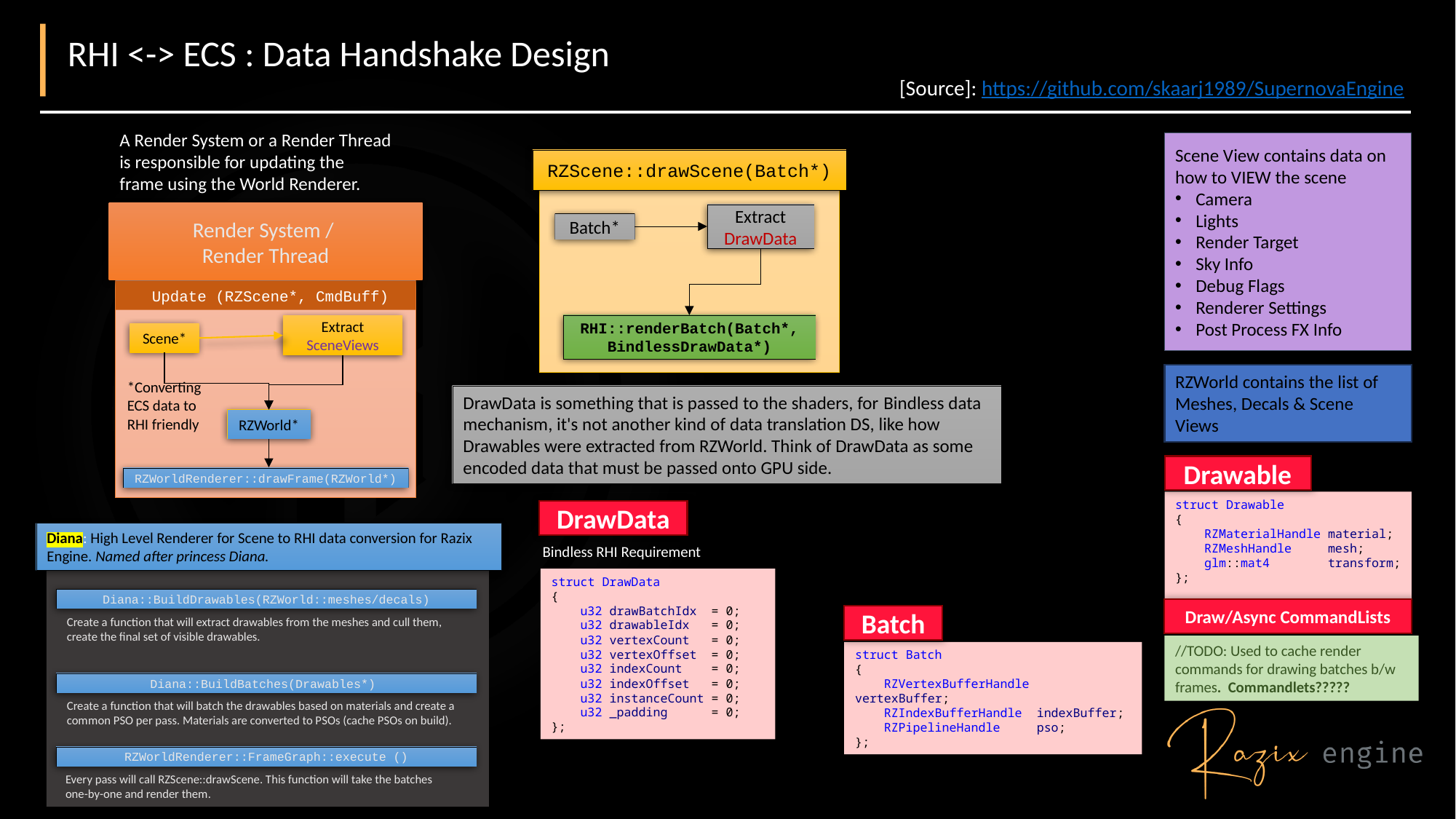

# RHI <-> ECS : Data Handshake Design
[Source]: https://github.com/skaarj1989/SupernovaEngine
A Render System or a Render Thread is responsible for updating the frame using the World Renderer.
Scene View contains data on how to VIEW the scene
Camera
Lights
Render Target
Sky Info
Debug Flags
Renderer Settings
Post Process FX Info
RZScene::drawScene(Batch*)

Render System /
Render Thread
Extract
DrawData
Batch*

 Update (RZScene*, CmdBuff)
RHI::renderBatch(Batch*, BindlessDrawData*)
Extract
SceneViews
Scene*
RZWorld contains the list of Meshes, Decals & Scene Views
*Converting ECS data to RHI friendly
DrawData is something that is passed to the shaders, for Bindless data mechanism, it's not another kind of data translation DS, like how Drawables were extracted from RZWorld. Think of DrawData as some encoded data that must be passed onto GPU side.
RZWorld*
Drawable
RZWorldRenderer::drawFrame(RZWorld*)
struct Drawable
{
    RZMaterialHandle material;
    RZMeshHandle     mesh;
    glm::mat4        transform;
};
DrawData
Diana: High Level Renderer for Scene to RHI data conversion for Razix Engine. Named after princess Diana.
Bindless RHI Requirement
struct DrawData
{
    u32 drawBatchIdx  = 0;
    u32 drawableIdx   = 0;
    u32 vertexCount   = 0;
    u32 vertexOffset  = 0;
    u32 indexCount    = 0;
    u32 indexOffset   = 0;
    u32 instanceCount = 0;
    u32 _padding      = 0;
};

Diana::BuildDrawables(RZWorld::meshes/decals)
Draw/Async CommandLists
Batch
Create a function that will extract drawables from the meshes and cull them, create the final set of visible drawables.
//TODO: Used to cache render commands for drawing batches b/w frames.  Commandlets?????
struct Batch
{
    RZVertexBufferHandle vertexBuffer;
    RZIndexBufferHandle  indexBuffer;
    RZPipelineHandle     pso;
};
Diana::BuildBatches(Drawables*)
Create a function that will batch the drawables based on materials and create a common PSO per pass. Materials are converted to PSOs (cache PSOs on build).
RZWorldRenderer::FrameGraph::execute ()
Every pass will call RZScene::drawScene. This function will take the batches
one-by-one and render them.